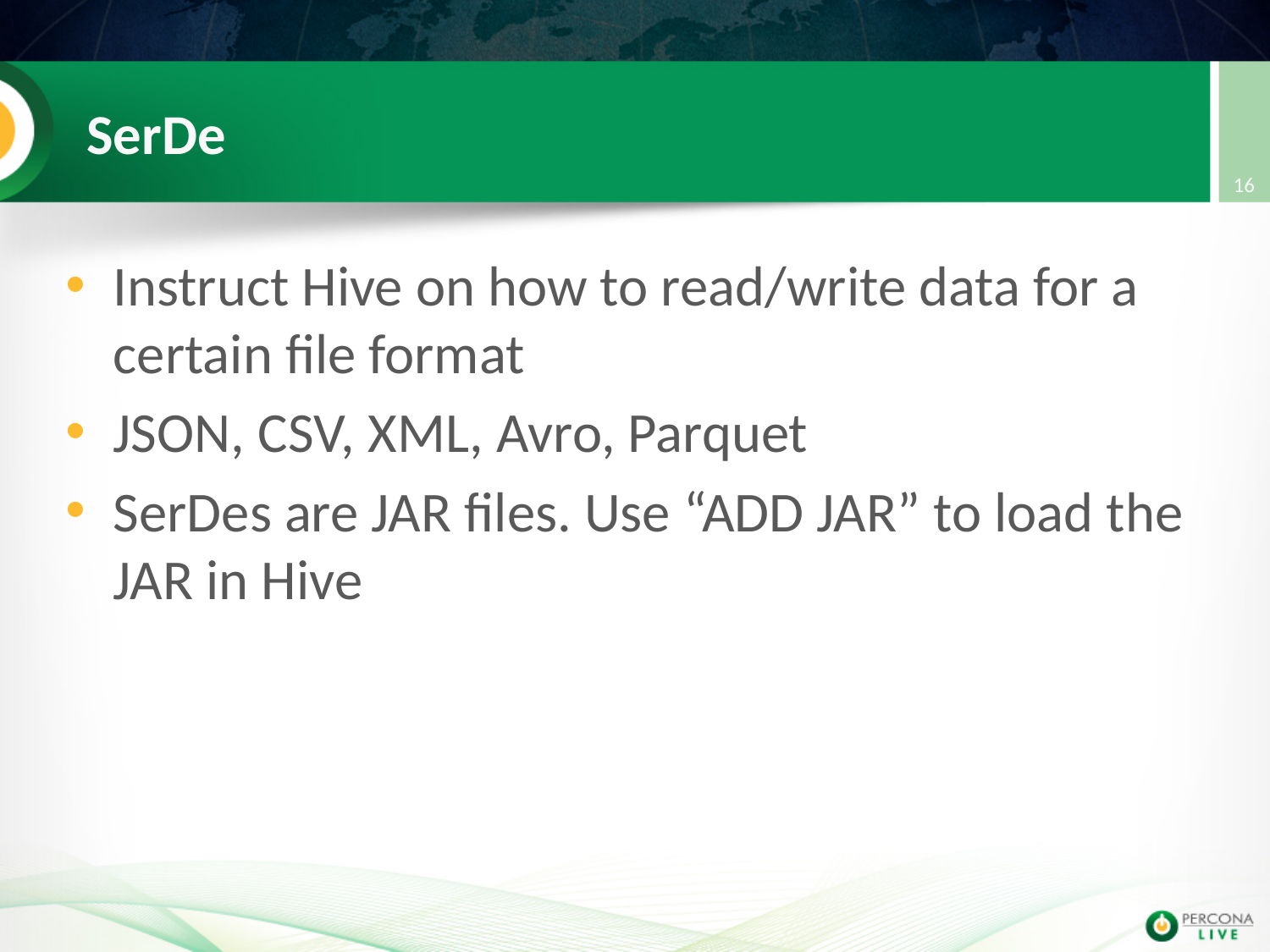

# SerDe
16
Instruct Hive on how to read/write data for a certain file format
JSON, CSV, XML, Avro, Parquet
SerDes are JAR files. Use “ADD JAR” to load the JAR in Hive